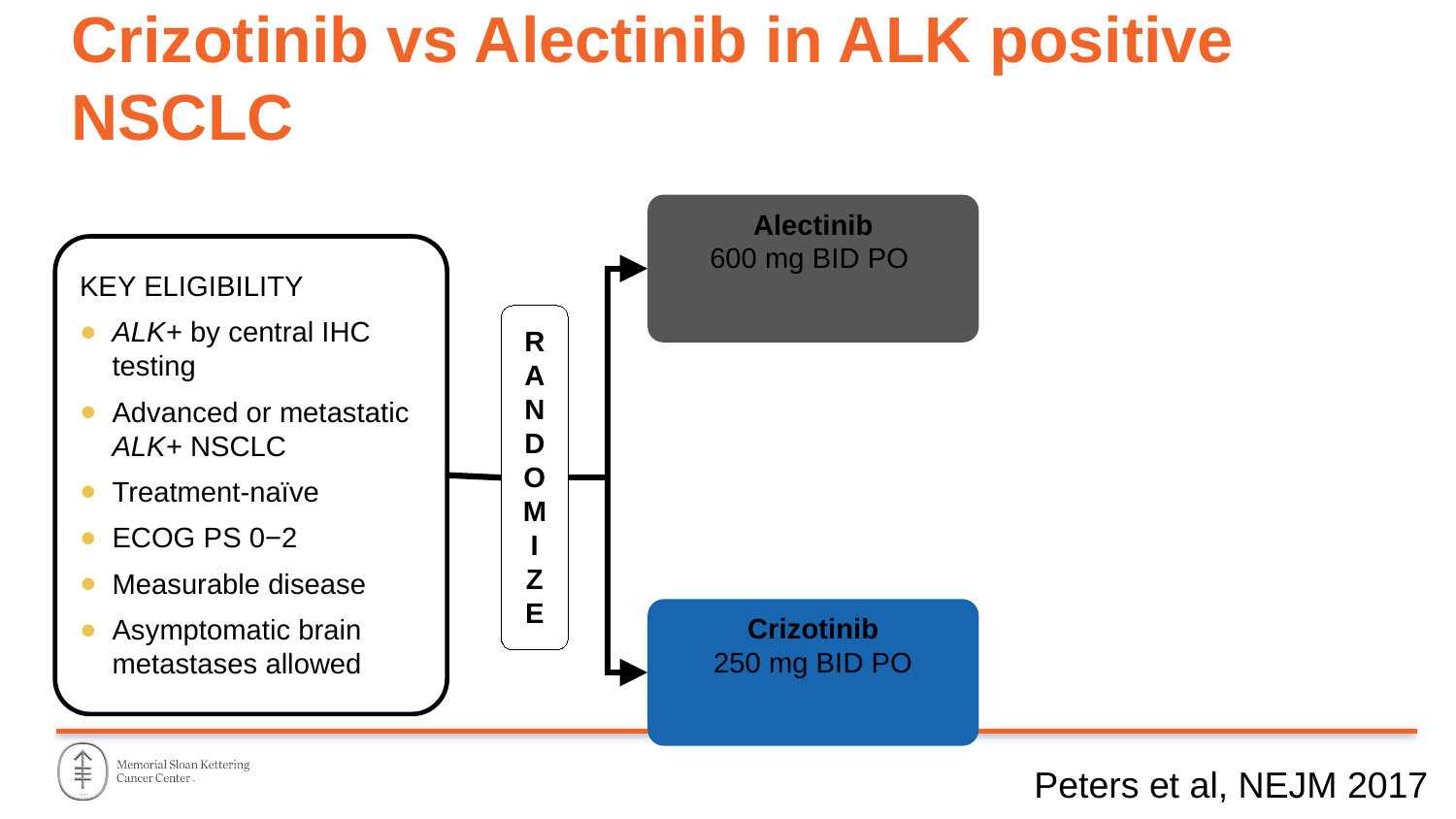

# Crizotinib vs Alectinib in ALK positive NSCLC
Alectinib
600 mg BID PO
KEY ELIGIBILITY
ALK+ by central IHC testing
Advanced or metastatic ALK+ NSCLC
Treatment-naïve
ECOG PS 0−2
Measurable disease
Asymptomatic brain metastases allowed
R
A
N
D
O
M
I
Z
E
Crizotinib
250 mg BID PO
Peters et al, NEJM 2017